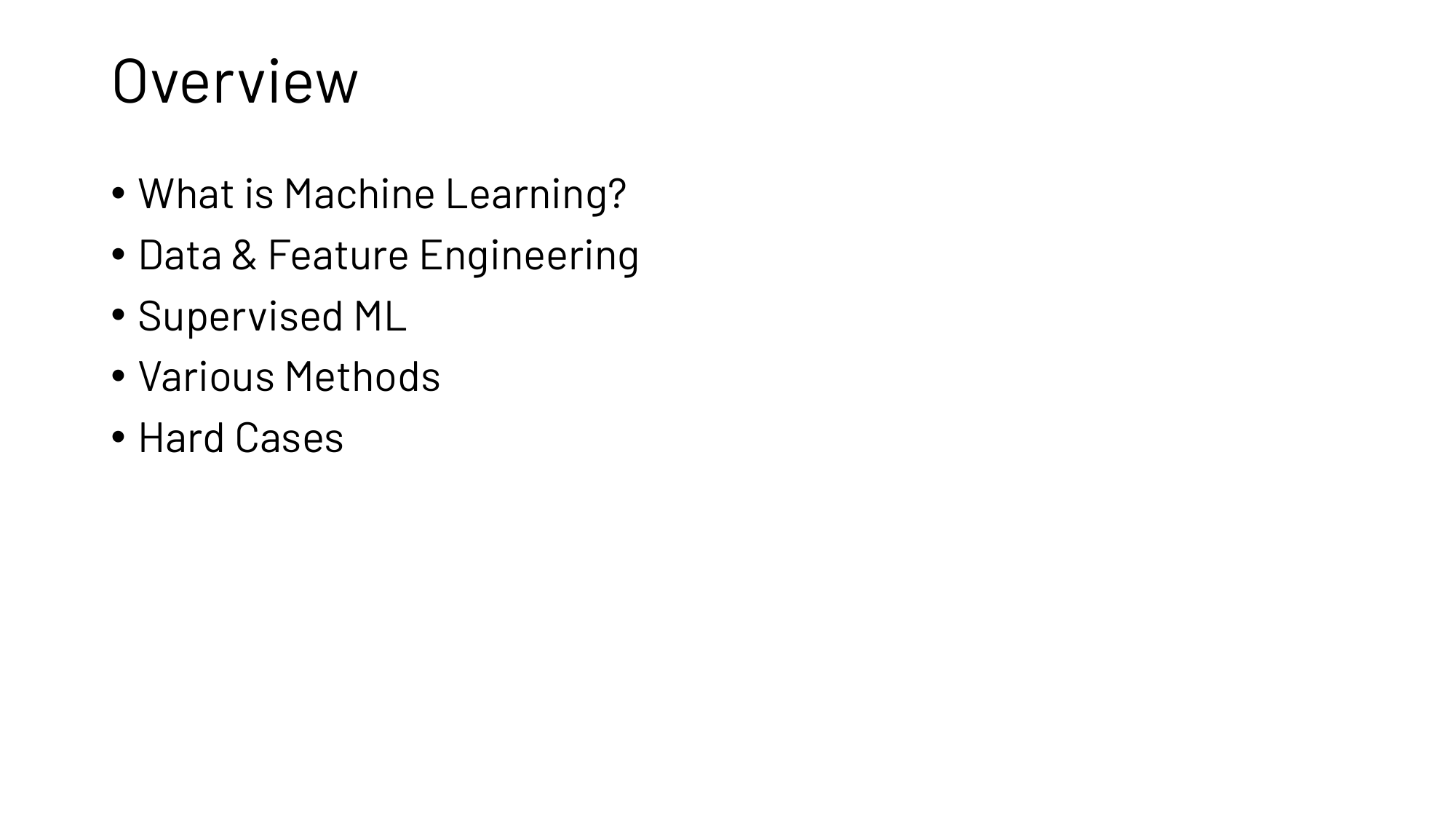

# Overview
What is Machine Learning?
Data & Feature Engineering
Supervised ML
Various Methods
Hard Cases